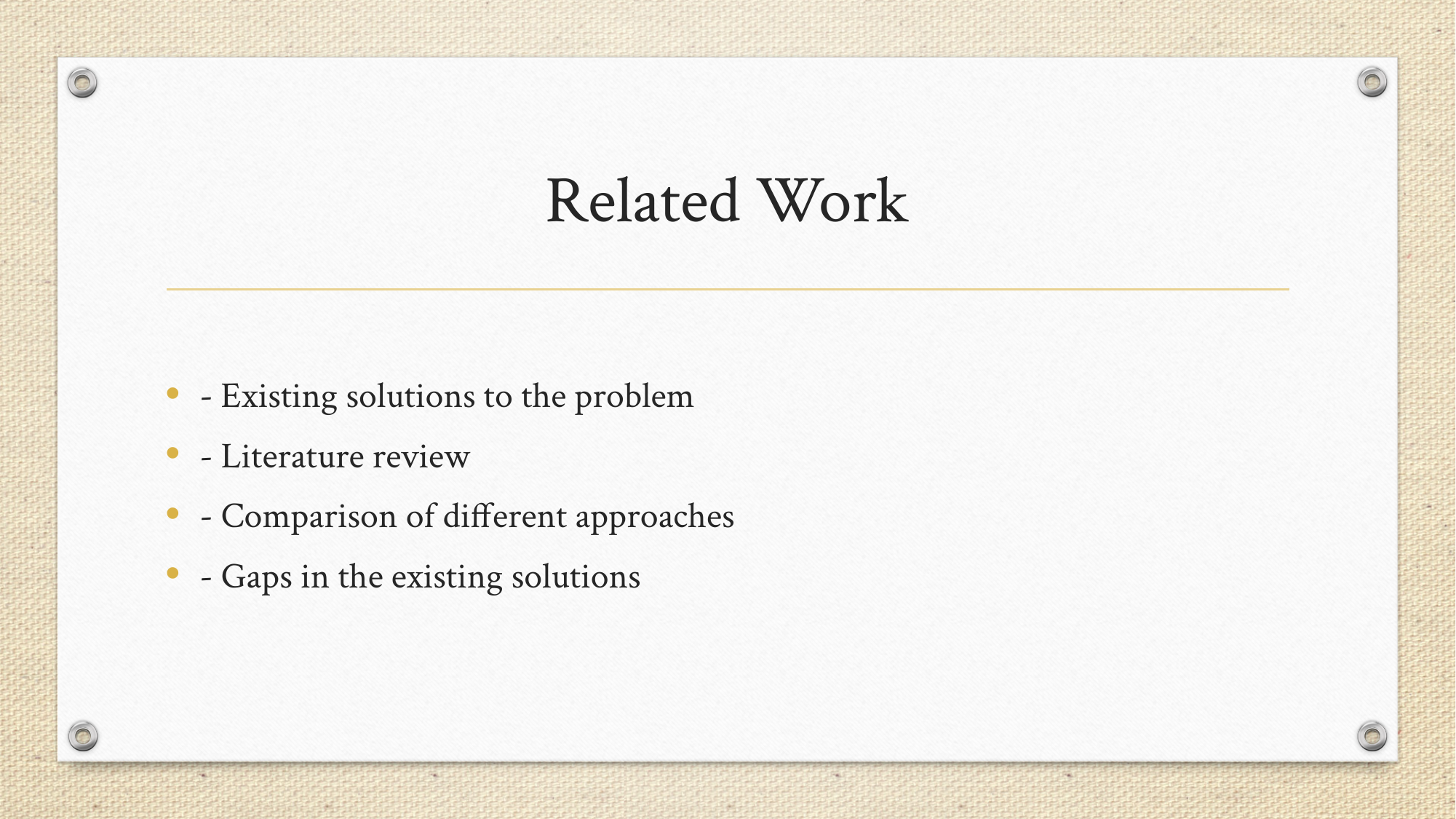

# Related Work

- Existing solutions to the problem
- Literature review
- Comparison of different approaches
- Gaps in the existing solutions